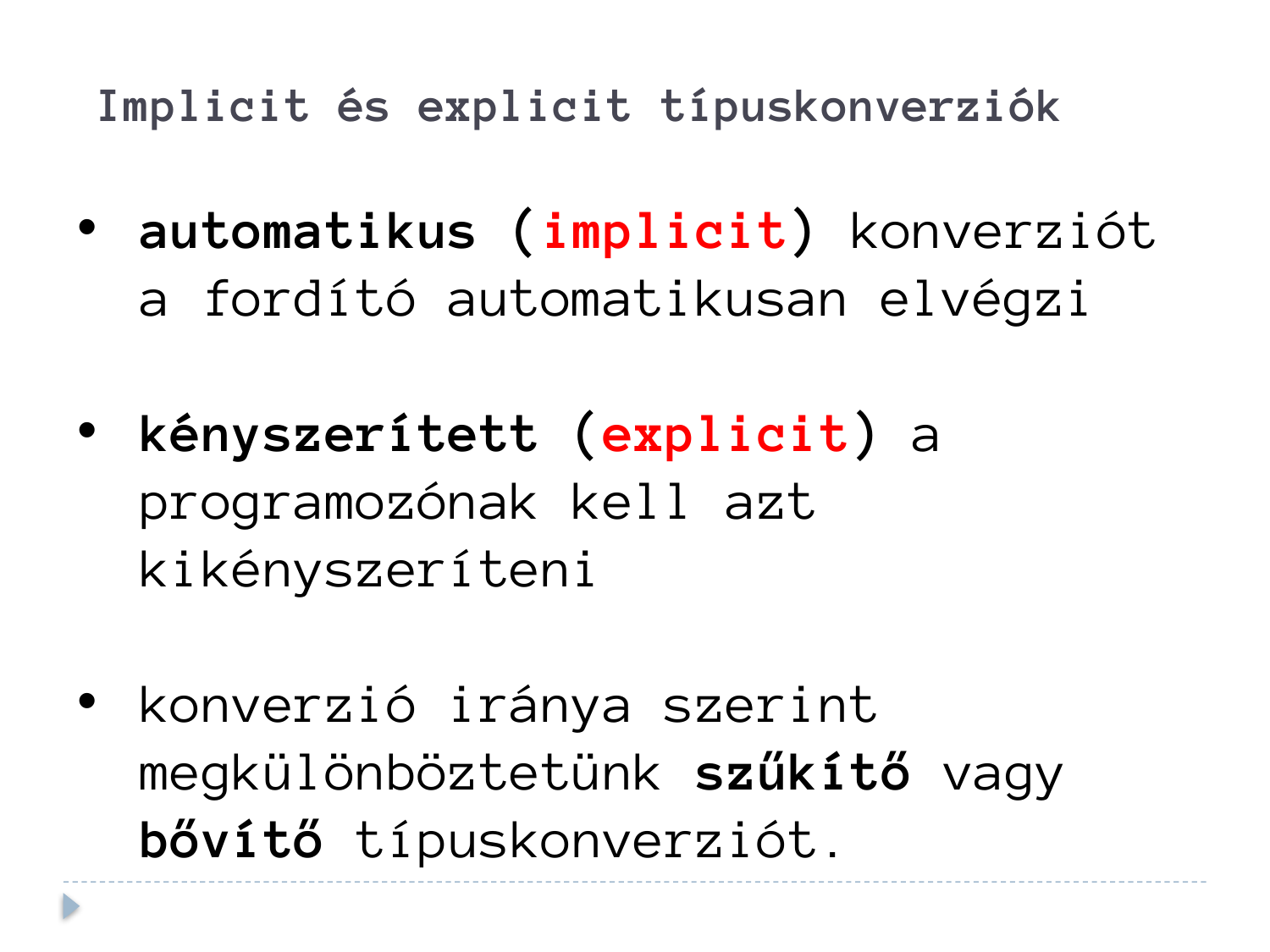

Implicit és explicit típuskonverziók
automatikus (implicit) konverziót a fordító automatikusan elvégzi

kényszerített (explicit) a programozónak kell azt kikényszeríteni

konverzió iránya szerint megkülönböztetünk szűkítő vagy bővítő típuskonverziót.